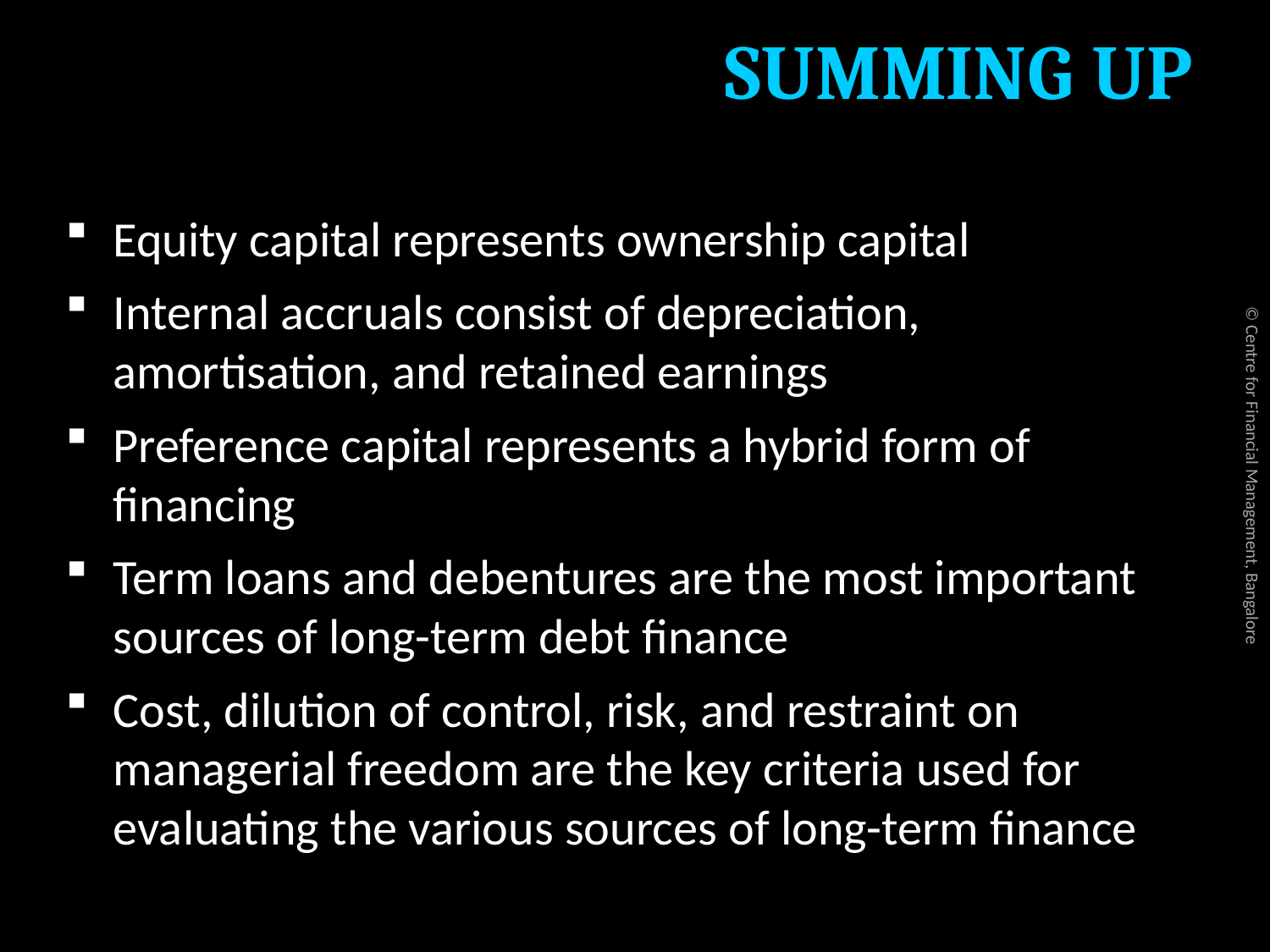

# SUMMING UP
Equity capital represents ownership capital
Internal accruals consist of depreciation, amortisation, and retained earnings
Preference capital represents a hybrid form of financing
Term loans and debentures are the most important sources of long-term debt finance
Cost, dilution of control, risk, and restraint on managerial freedom are the key criteria used for evaluating the various sources of long-term finance